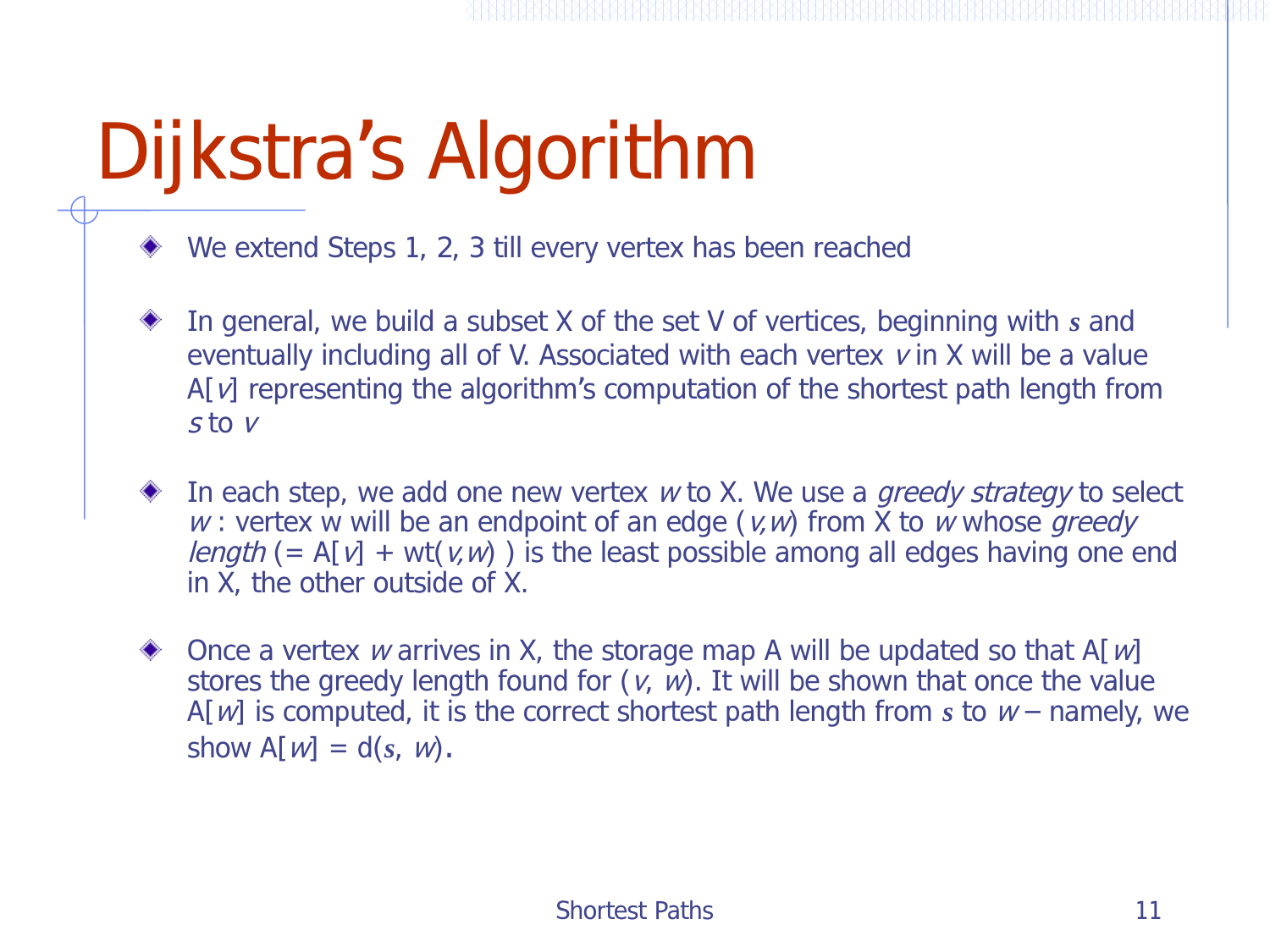

# Dijkstra’s Algorithm
We extend Steps 1, 2, 3 till every vertex has been reached
In general, we build a subset X of the set V of vertices, beginning with s and eventually including all of V. Associated with each vertex v in X will be a value A[v] representing the algorithm’s computation of the shortest path length from
s to v
In each step, we add one new vertex w to X. We use a greedy strategy to select w : vertex w will be an endpoint of an edge (v,w) from X to w whose greedy length (= A[v] + wt(v,w) ) is the least possible among all edges having one end in X, the other outside of X.
Once a vertex w arrives in X, the storage map A will be updated so that A[w] stores the greedy length found for (v, w). It will be shown that once the value A[w] is computed, it is the correct shortest path length from s to w – namely, we show A[w] = d(s, w).
Shortest Paths
11